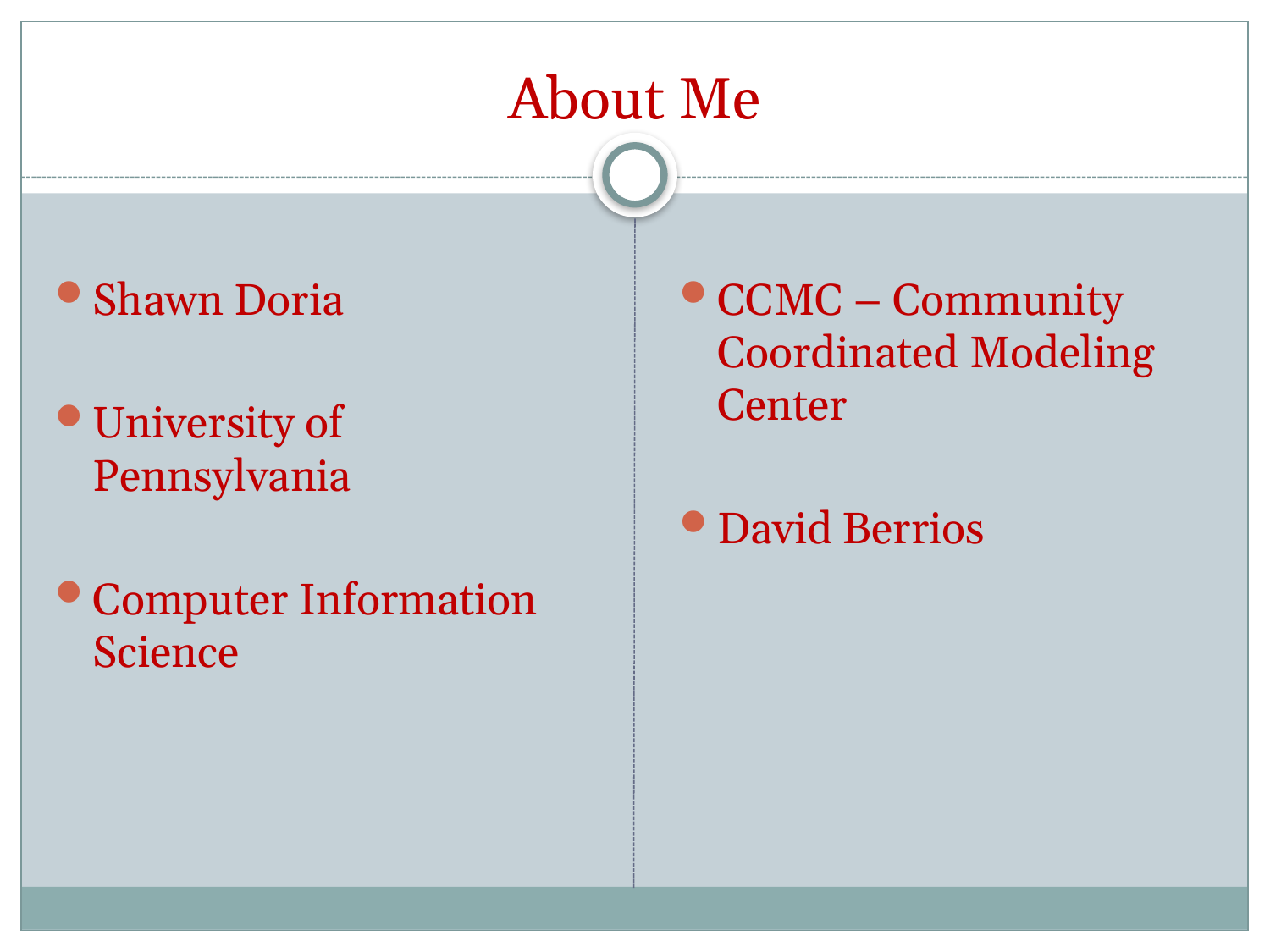

# About Me
Shawn Doria

University of Pennsylvania

Computer Information Science

CCMC – Community Coordinated Modeling Center

David Berrios